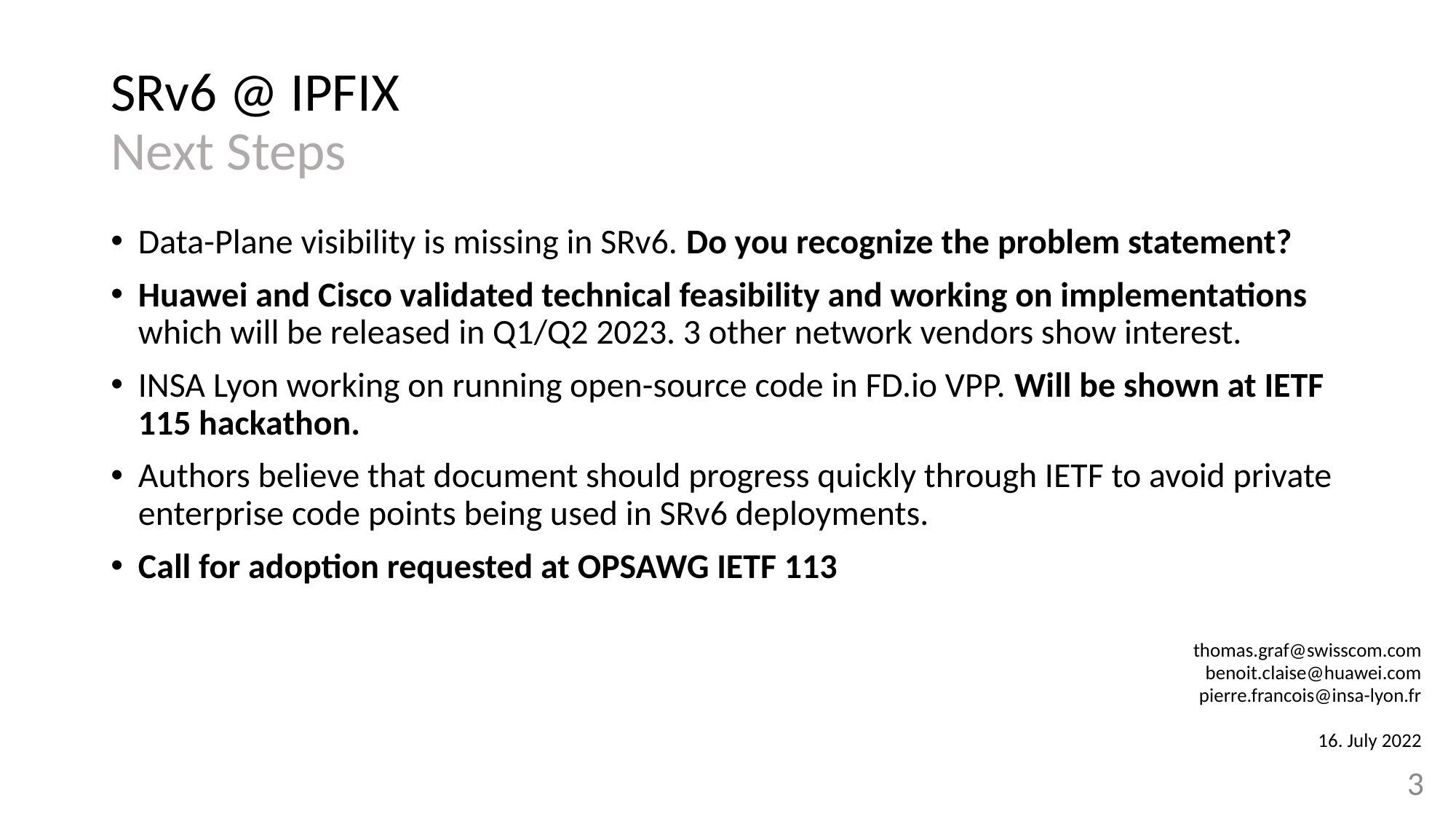

# SRv6 @ IPFIX Next Steps
Data-Plane visibility is missing in SRv6. Do you recognize the problem statement?
Huawei and Cisco validated technical feasibility and working on implementations which will be released in Q1/Q2 2023. 3 other network vendors show interest.
INSA Lyon working on running open-source code in FD.io VPP. Will be shown at IETF 115 hackathon.
Authors believe that document should progress quickly through IETF to avoid private enterprise code points being used in SRv6 deployments.
Call for adoption requested at OPSAWG IETF 113

thomas.graf@swisscom.com
benoit.claise@huawei.com
pierre.francois@insa-lyon.fr

16. July 2022

3